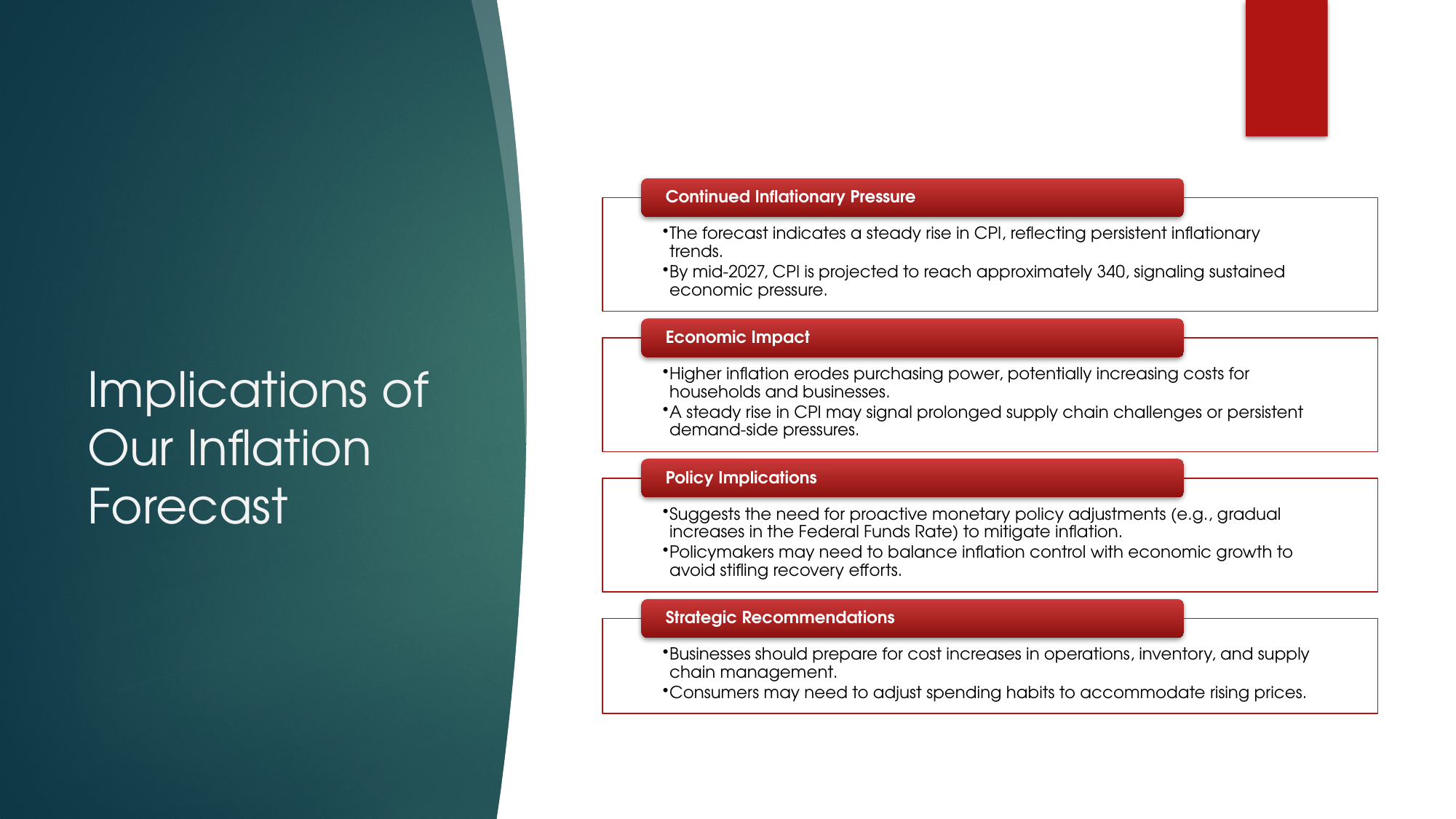

# Implications of Our Inflation Forecast
The forecast indicates a steady rise in CPI, reflecting persistent inflationary trends.
By mid-2027, CPI is projected to reach approximately 340, signaling sustained economic pressure.
Continued Inflationary Pressure
Higher inflation erodes purchasing power, potentially increasing costs for households and businesses.
A steady rise in CPI may signal prolonged supply chain challenges or persistent demand-side pressures.
Economic Impact
Suggests the need for proactive monetary policy adjustments (e.g., gradual increases in the Federal Funds Rate) to mitigate inflation.
Policymakers may need to balance inflation control with economic growth to avoid stifling recovery efforts.
Policy Implications
Businesses should prepare for cost increases in operations, inventory, and supply chain management.
Consumers may need to adjust spending habits to accommodate rising prices.
Strategic Recommendations